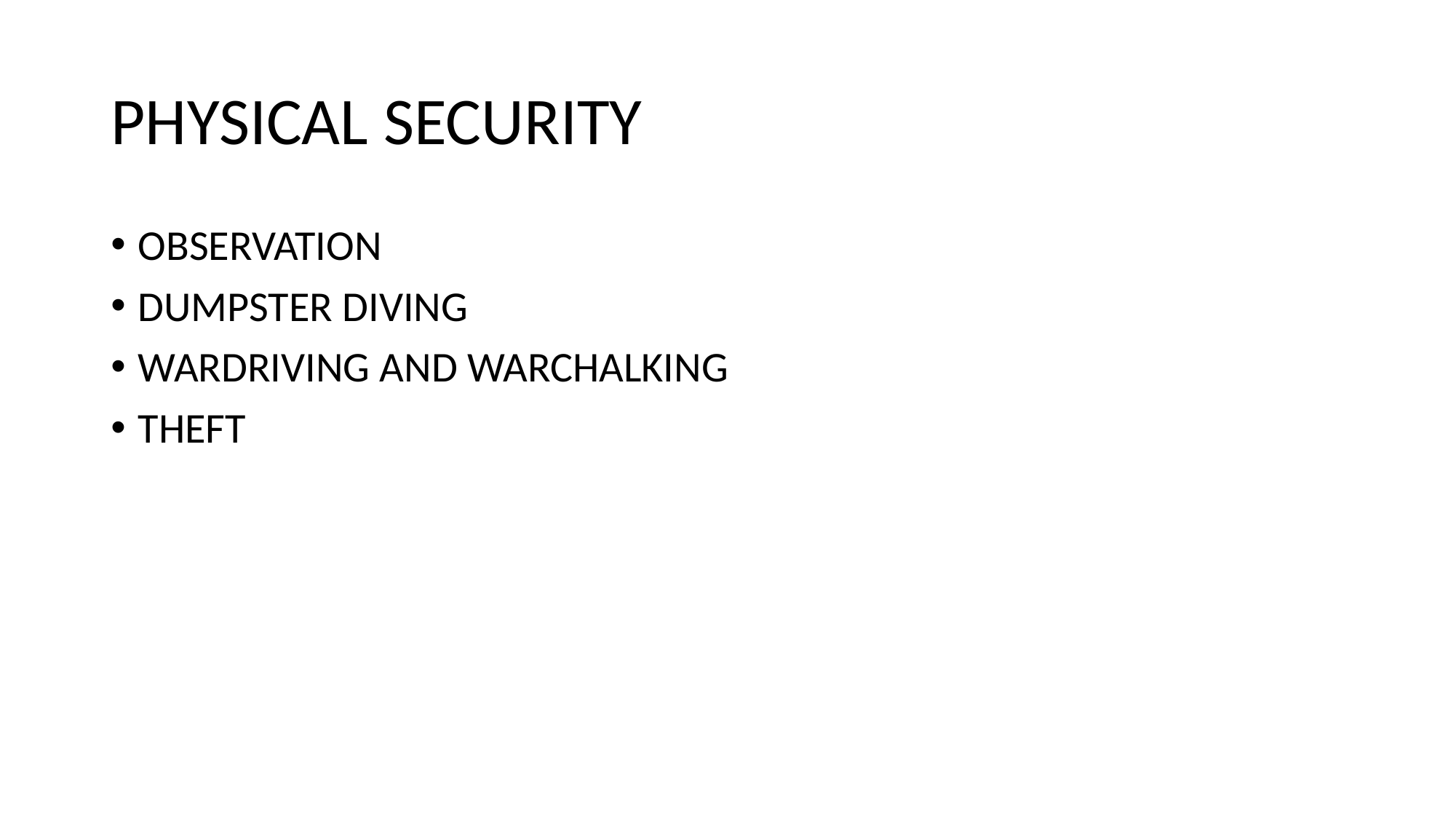

# PHYSICAL SECURITY
OBSERVATION
DUMPSTER DIVING
WARDRIVING AND WARCHALKING
THEFT